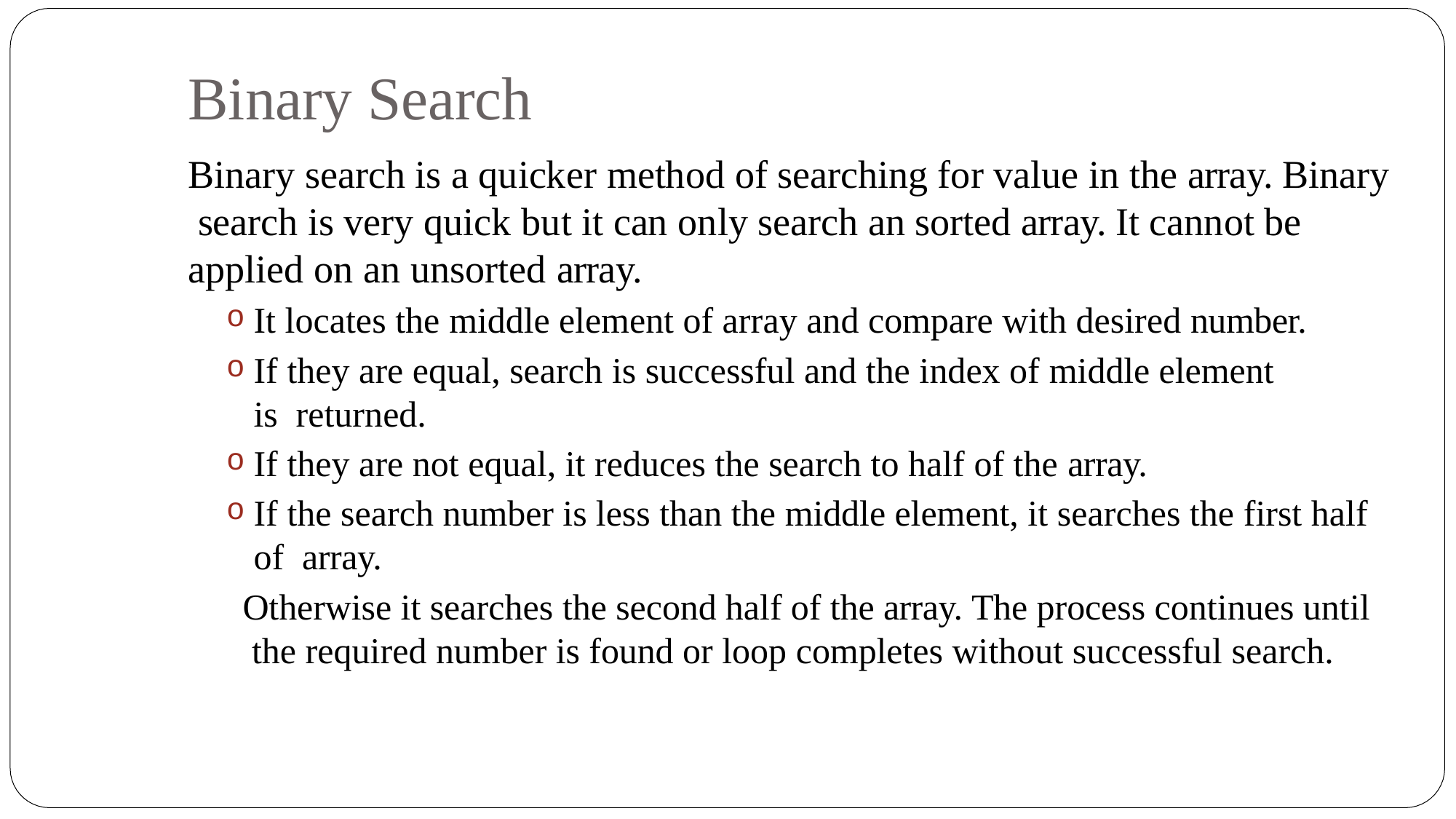

# Binary Search
Binary search is a quicker method of searching for value in the array. Binary  search is very quick but it can only search an sorted array. It cannot be  applied on an unsorted array.
It locates the middle element of array and compare with desired number.
If they are equal, search is successful and the index of middle element is  returned.
If they are not equal, it reduces the search to half of the array.
If the search number is less than the middle element, it searches the first half of  array.
Otherwise it searches the second half of the array. The process continues until  the required number is found or loop completes without successful search.